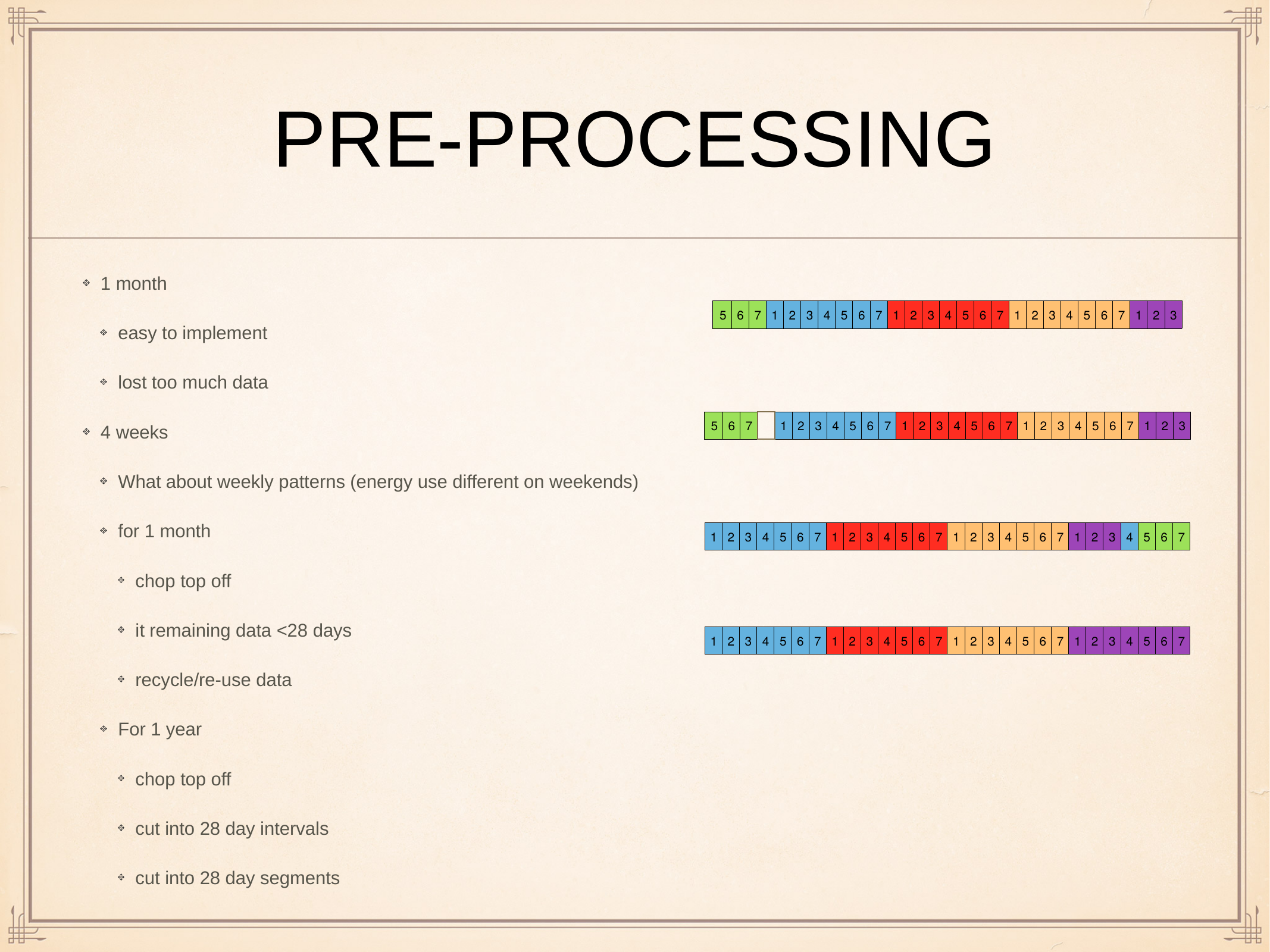

# Pre-proCessing
1 month
easy to implement
lost too much data
4 weeks
What about weekly patterns (energy use different on weekends)
for 1 month
chop top off
it remaining data <28 days
recycle/re-use data
For 1 year
chop top off
cut into 28 day intervals
cut into 28 day segments
| 5 | 6 | 7 | 1 | 2 | 3 | 4 | 5 | 6 | 7 | 1 | 2 | 3 | 4 | 5 | 6 | 7 | 1 | 2 | 3 | 4 | 5 | 6 | 7 | 1 | 2 | 3 |
| --- | --- | --- | --- | --- | --- | --- | --- | --- | --- | --- | --- | --- | --- | --- | --- | --- | --- | --- | --- | --- | --- | --- | --- | --- | --- | --- |
| 5 | 6 | 7 |  | 1 | 2 | 3 | 4 | 5 | 6 | 7 | 1 | 2 | 3 | 4 | 5 | 6 | 7 | 1 | 2 | 3 | 4 | 5 | 6 | 7 | 1 | 2 | 3 |
| --- | --- | --- | --- | --- | --- | --- | --- | --- | --- | --- | --- | --- | --- | --- | --- | --- | --- | --- | --- | --- | --- | --- | --- | --- | --- | --- | --- |
| 1 | 2 | 3 | 4 | 5 | 6 | 7 | 1 | 2 | 3 | 4 | 5 | 6 | 7 | 1 | 2 | 3 | 4 | 5 | 6 | 7 | 1 | 2 | 3 | 4 | 5 | 6 | 7 |
| --- | --- | --- | --- | --- | --- | --- | --- | --- | --- | --- | --- | --- | --- | --- | --- | --- | --- | --- | --- | --- | --- | --- | --- | --- | --- | --- | --- |
| 1 | 2 | 3 | 4 | 5 | 6 | 7 | 1 | 2 | 3 | 4 | 5 | 6 | 7 | 1 | 2 | 3 | 4 | 5 | 6 | 7 | 1 | 2 | 3 | 4 | 5 | 6 | 7 |
| --- | --- | --- | --- | --- | --- | --- | --- | --- | --- | --- | --- | --- | --- | --- | --- | --- | --- | --- | --- | --- | --- | --- | --- | --- | --- | --- | --- |